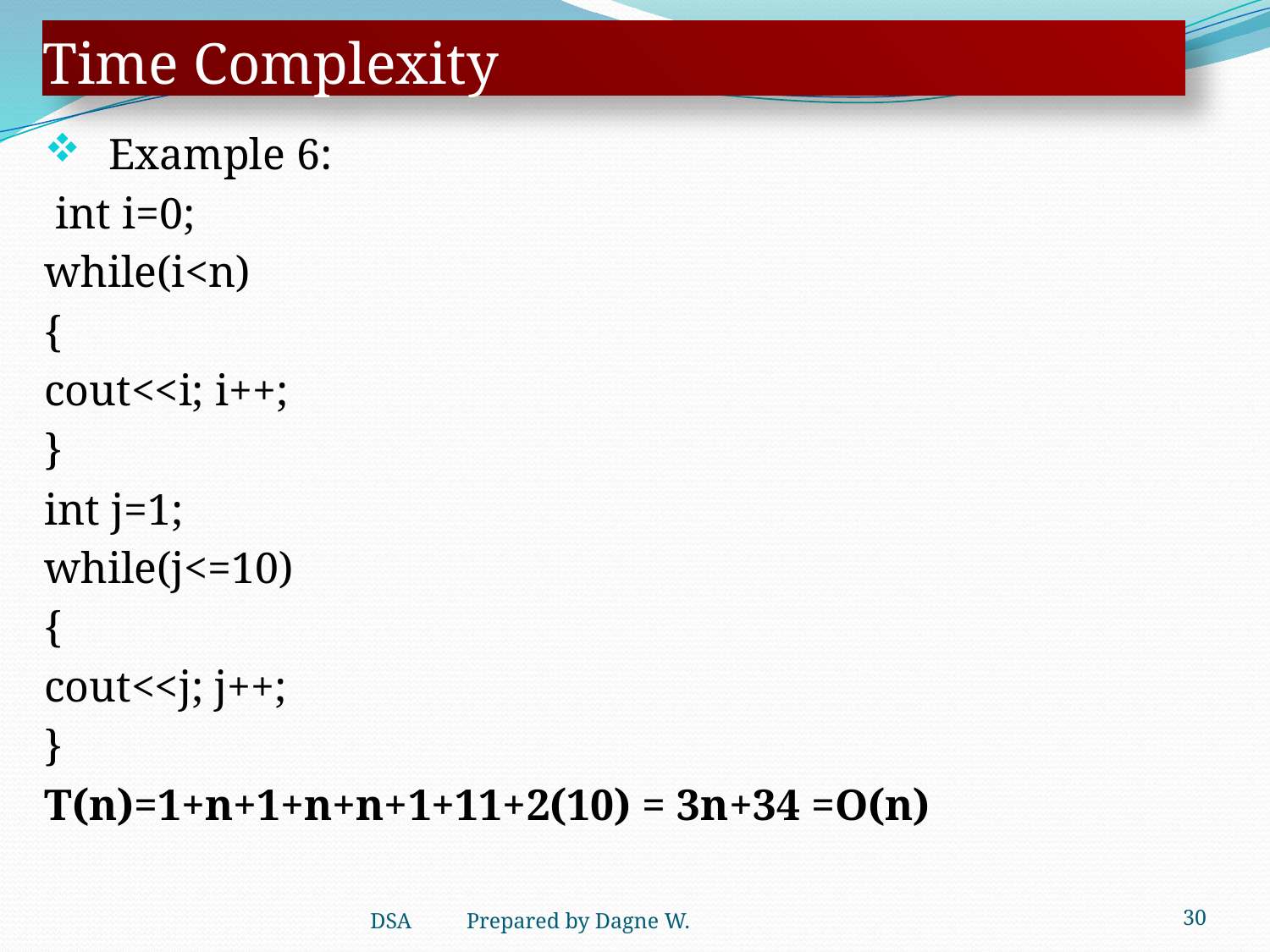

# Time Complexity
Example 6:
 int i=0;
while(i<n)
{
cout<<i; i++;
}
int j=1;
while(j<=10)
{
cout<<j; j++;
}
T(n)=1+n+1+n+n+1+11+2(10) = 3n+34 =O(n)

30
DSA          Prepared by Dagne W.